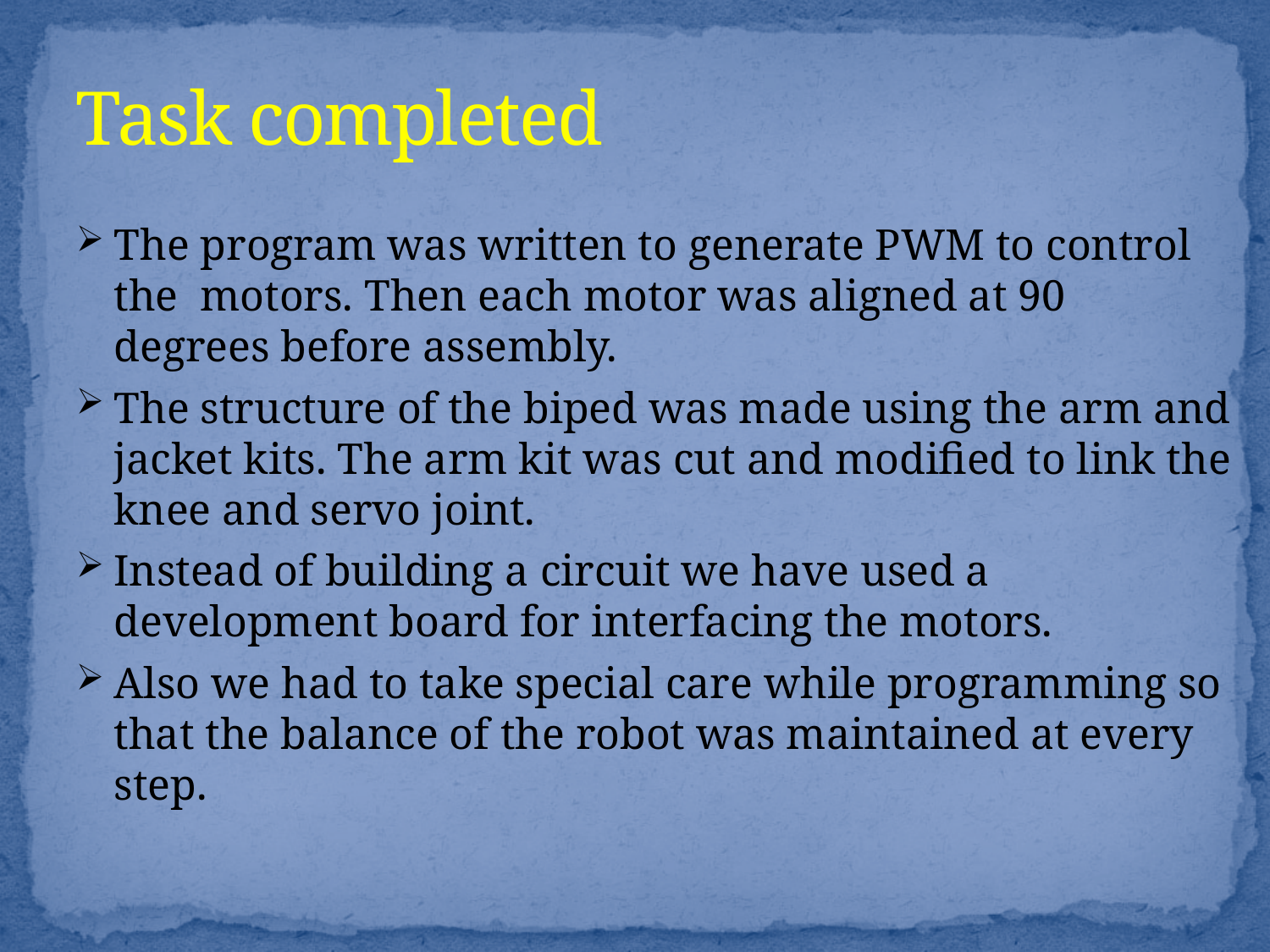

# Task completed
The program was written to generate PWM to control the  motors. Then each motor was aligned at 90 degrees before assembly.
The structure of the biped was made using the arm and jacket kits. The arm kit was cut and modified to link the knee and servo joint.
Instead of building a circuit we have used a development board for interfacing the motors.
Also we had to take special care while programming so that the balance of the robot was maintained at every step.